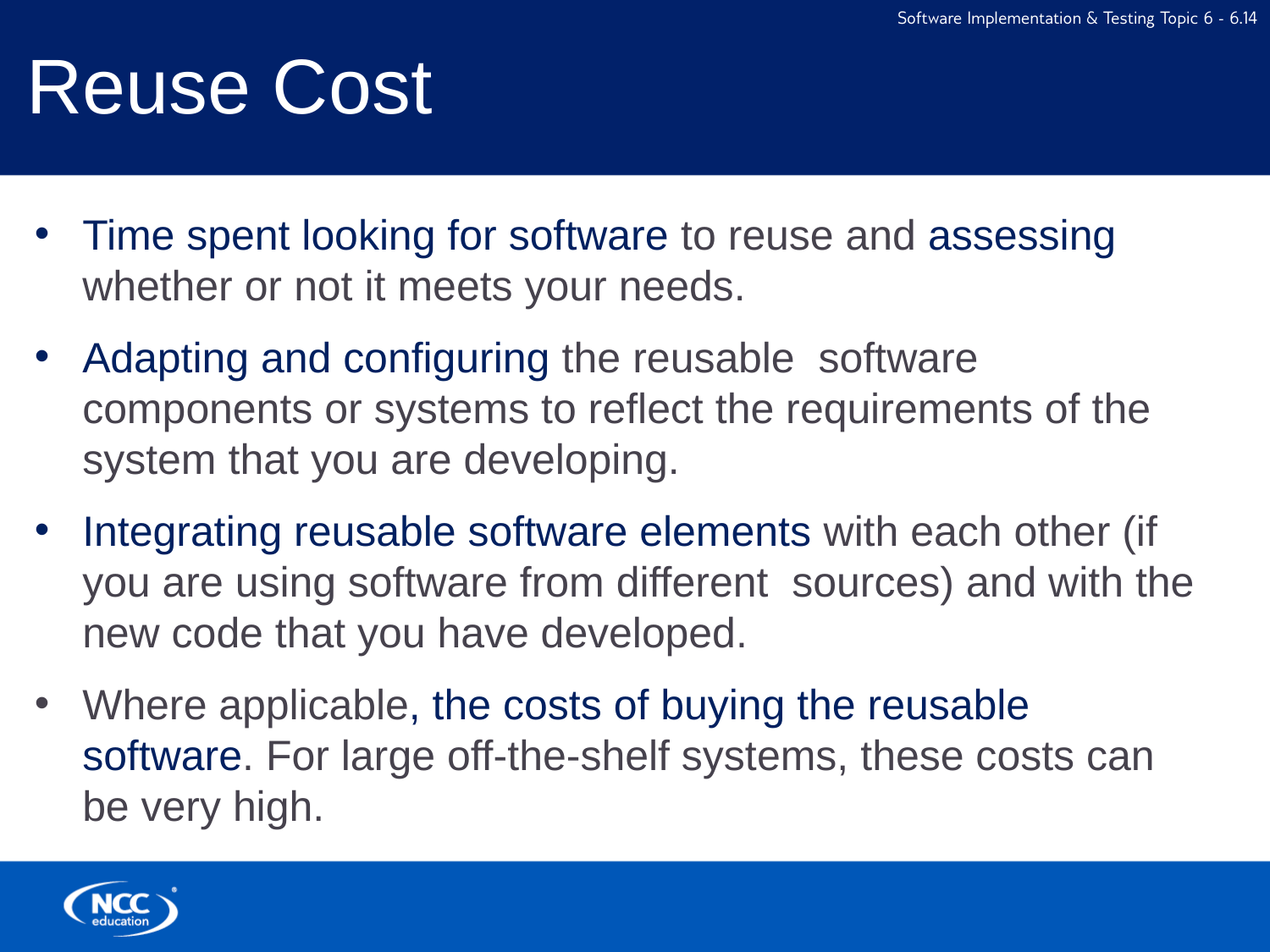

Reuse Cost
Time spent looking for software to reuse and assessing whether or not it meets your needs.
Adapting and configuring the reusable  software components or systems to reflect the requirements of the system that you are developing.
Integrating reusable software elements with each other (if you are using software from different  sources) and with the new code that you have developed.
Where applicable, the costs of buying the reusable  software. For large off-the-shelf systems, these costs can be very high.